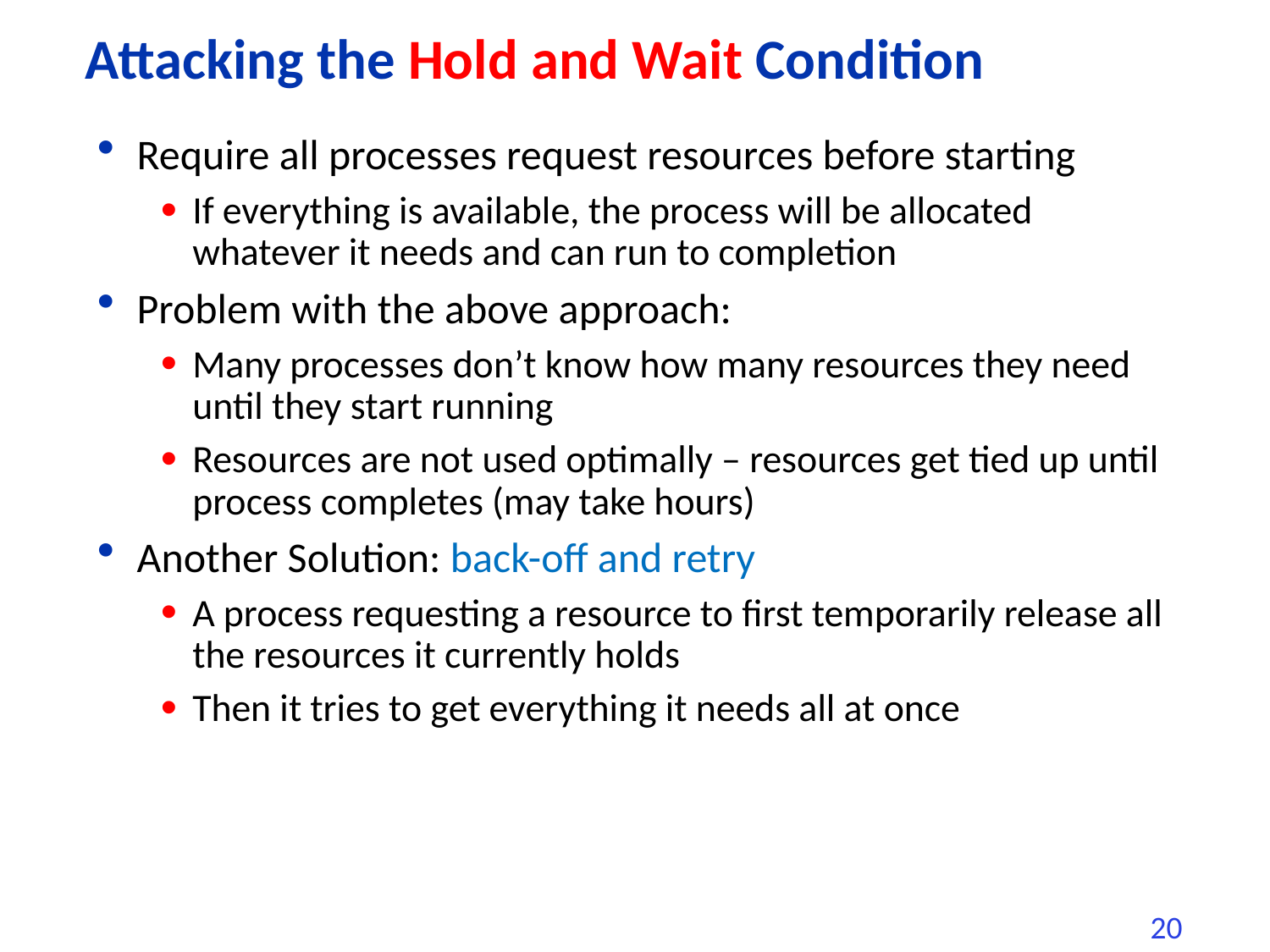

# Attacking the Hold and Wait Condition
Require all processes request resources before starting
If everything is available, the process will be allocated whatever it needs and can run to completion
Problem with the above approach:
Many processes don’t know how many resources they need until they start running
Resources are not used optimally – resources get tied up until process completes (may take hours)
Another Solution: back-off and retry
A process requesting a resource to first temporarily release all the resources it currently holds
Then it tries to get everything it needs all at once